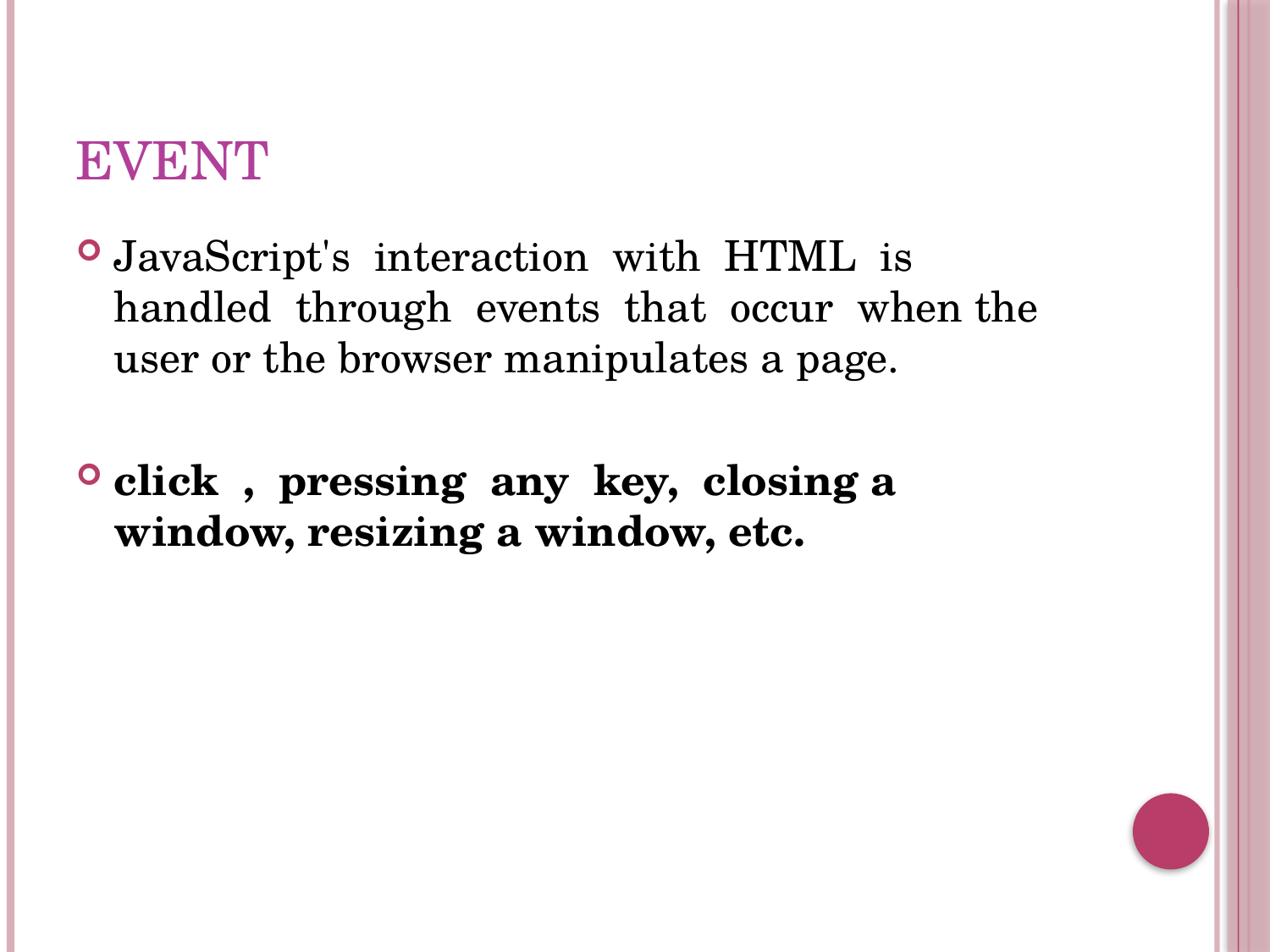

# Event
JavaScript's  interaction  with  HTML  is  handled  through  events  that  occur  when the user or the browser manipulates a page.

click  ,  pressing  any  key,  closing a window, resizing a window, etc.